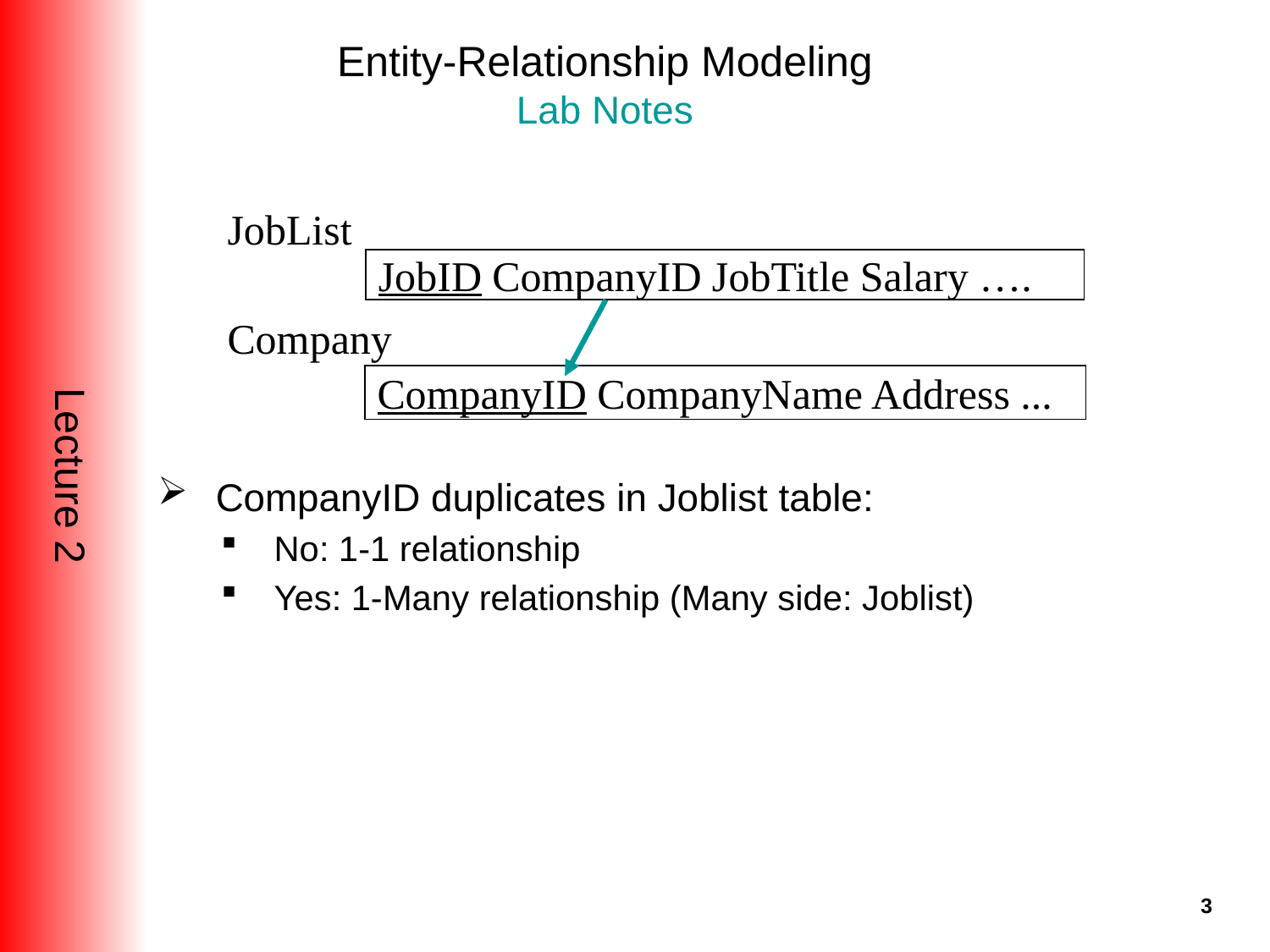

# Entity-Relationship Modeling Lab Notes
JobList
JobID CompanyID JobTitle Salary ….

Company
CompanyID CompanyName Address ...
CompanyID duplicates in Joblist table:
No: 1-1 relationship
Yes: 1-Many relationship (Many side: Joblist)